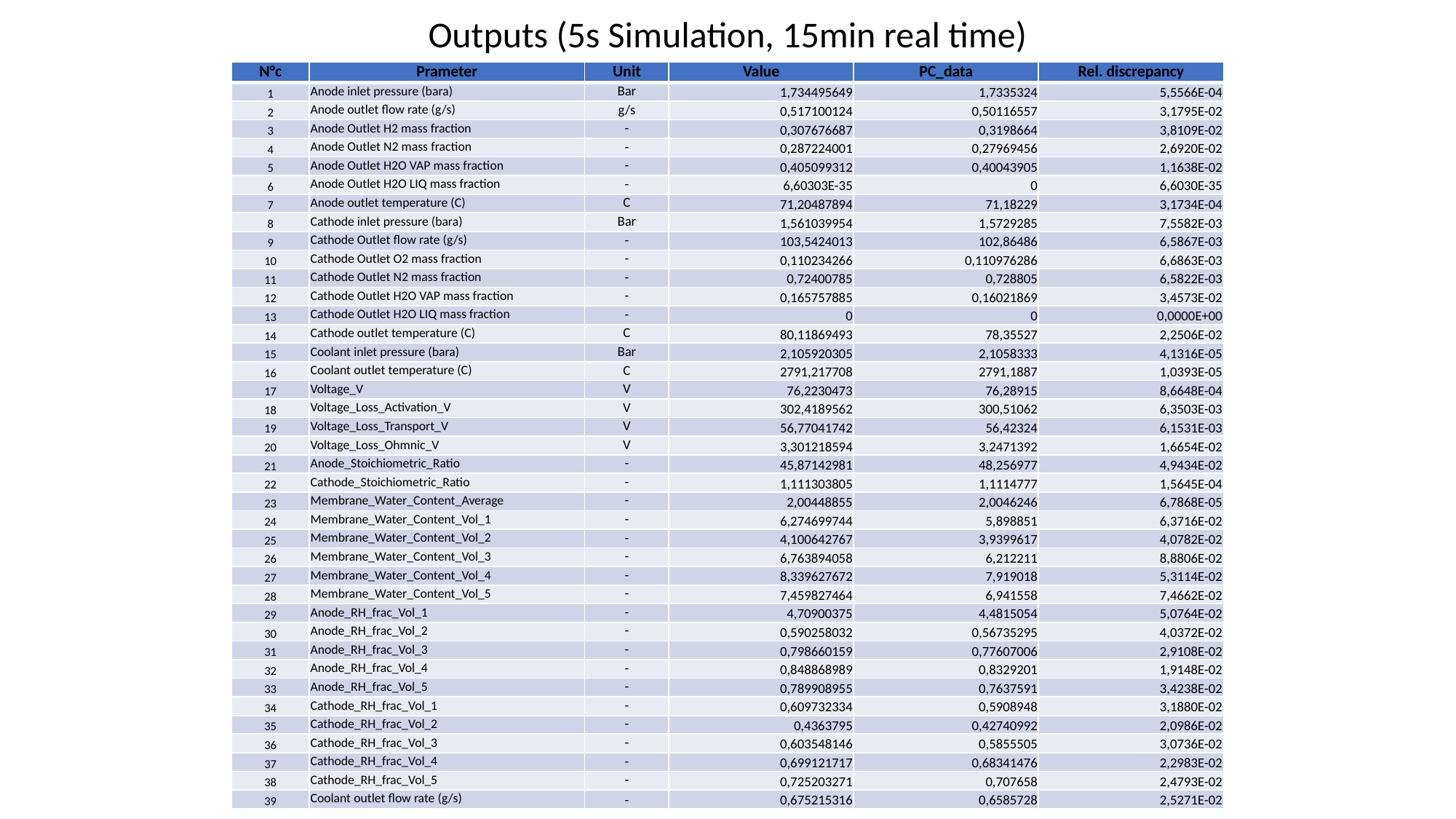

# Outputs (5s Simulation, 15min real time)
| N°c | Prameter | Unit | Value | PC\_data | Rel. discrepancy |
| --- | --- | --- | --- | --- | --- |
| 1 | Anode inlet pressure (bara) | Bar | 1,734495649 | 1,7335324 | 5,5566E-04 |
| 2 | Anode outlet flow rate (g/s) | g/s | 0,517100124 | 0,50116557 | 3,1795E-02 |
| 3 | Anode Outlet H2 mass fraction | - | 0,307676687 | 0,3198664 | 3,8109E-02 |
| 4 | Anode Outlet N2 mass fraction | - | 0,287224001 | 0,27969456 | 2,6920E-02 |
| 5 | Anode Outlet H2O VAP mass fraction | - | 0,405099312 | 0,40043905 | 1,1638E-02 |
| 6 | Anode Outlet H2O LIQ mass fraction | - | 6,60303E-35 | 0 | 6,6030E-35 |
| 7 | Anode outlet temperature (C) | C | 71,20487894 | 71,18229 | 3,1734E-04 |
| 8 | Cathode inlet pressure (bara) | Bar | 1,561039954 | 1,5729285 | 7,5582E-03 |
| 9 | Cathode Outlet flow rate (g/s) | - | 103,5424013 | 102,86486 | 6,5867E-03 |
| 10 | Cathode Outlet O2 mass fraction | - | 0,110234266 | 0,110976286 | 6,6863E-03 |
| 11 | Cathode Outlet N2 mass fraction | - | 0,72400785 | 0,728805 | 6,5822E-03 |
| 12 | Cathode Outlet H2O VAP mass fraction | - | 0,165757885 | 0,16021869 | 3,4573E-02 |
| 13 | Cathode Outlet H2O LIQ mass fraction | - | 0 | 0 | 0,0000E+00 |
| 14 | Cathode outlet temperature (C) | C | 80,11869493 | 78,35527 | 2,2506E-02 |
| 15 | Coolant inlet pressure (bara) | Bar | 2,105920305 | 2,1058333 | 4,1316E-05 |
| 16 | Coolant outlet temperature (C) | C | 2791,217708 | 2791,1887 | 1,0393E-05 |
| 17 | Voltage\_V | V | 76,2230473 | 76,28915 | 8,6648E-04 |
| 18 | Voltage\_Loss\_Activation\_V | V | 302,4189562 | 300,51062 | 6,3503E-03 |
| 19 | Voltage\_Loss\_Transport\_V | V | 56,77041742 | 56,42324 | 6,1531E-03 |
| 20 | Voltage\_Loss\_Ohmnic\_V | V | 3,301218594 | 3,2471392 | 1,6654E-02 |
| 21 | Anode\_Stoichiometric\_Ratio | - | 45,87142981 | 48,256977 | 4,9434E-02 |
| 22 | Cathode\_Stoichiometric\_Ratio | - | 1,111303805 | 1,1114777 | 1,5645E-04 |
| 23 | Membrane\_Water\_Content\_Average | - | 2,00448855 | 2,0046246 | 6,7868E-05 |
| 24 | Membrane\_Water\_Content\_Vol\_1 | - | 6,274699744 | 5,898851 | 6,3716E-02 |
| 25 | Membrane\_Water\_Content\_Vol\_2 | - | 4,100642767 | 3,9399617 | 4,0782E-02 |
| 26 | Membrane\_Water\_Content\_Vol\_3 | - | 6,763894058 | 6,212211 | 8,8806E-02 |
| 27 | Membrane\_Water\_Content\_Vol\_4 | - | 8,339627672 | 7,919018 | 5,3114E-02 |
| 28 | Membrane\_Water\_Content\_Vol\_5 | - | 7,459827464 | 6,941558 | 7,4662E-02 |
| 29 | Anode\_RH\_frac\_Vol\_1 | - | 4,70900375 | 4,4815054 | 5,0764E-02 |
| 30 | Anode\_RH\_frac\_Vol\_2 | - | 0,590258032 | 0,56735295 | 4,0372E-02 |
| 31 | Anode\_RH\_frac\_Vol\_3 | - | 0,798660159 | 0,77607006 | 2,9108E-02 |
| 32 | Anode\_RH\_frac\_Vol\_4 | - | 0,848868989 | 0,8329201 | 1,9148E-02 |
| 33 | Anode\_RH\_frac\_Vol\_5 | - | 0,789908955 | 0,7637591 | 3,4238E-02 |
| 34 | Cathode\_RH\_frac\_Vol\_1 | - | 0,609732334 | 0,5908948 | 3,1880E-02 |
| 35 | Cathode\_RH\_frac\_Vol\_2 | - | 0,4363795 | 0,42740992 | 2,0986E-02 |
| 36 | Cathode\_RH\_frac\_Vol\_3 | - | 0,603548146 | 0,5855505 | 3,0736E-02 |
| 37 | Cathode\_RH\_frac\_Vol\_4 | - | 0,699121717 | 0,68341476 | 2,2983E-02 |
| 38 | Cathode\_RH\_frac\_Vol\_5 | - | 0,725203271 | 0,707658 | 2,4793E-02 |
| 39 | Coolant outlet flow rate (g/s) | - | 0,675215316 | 0,6585728 | 2,5271E-02 |